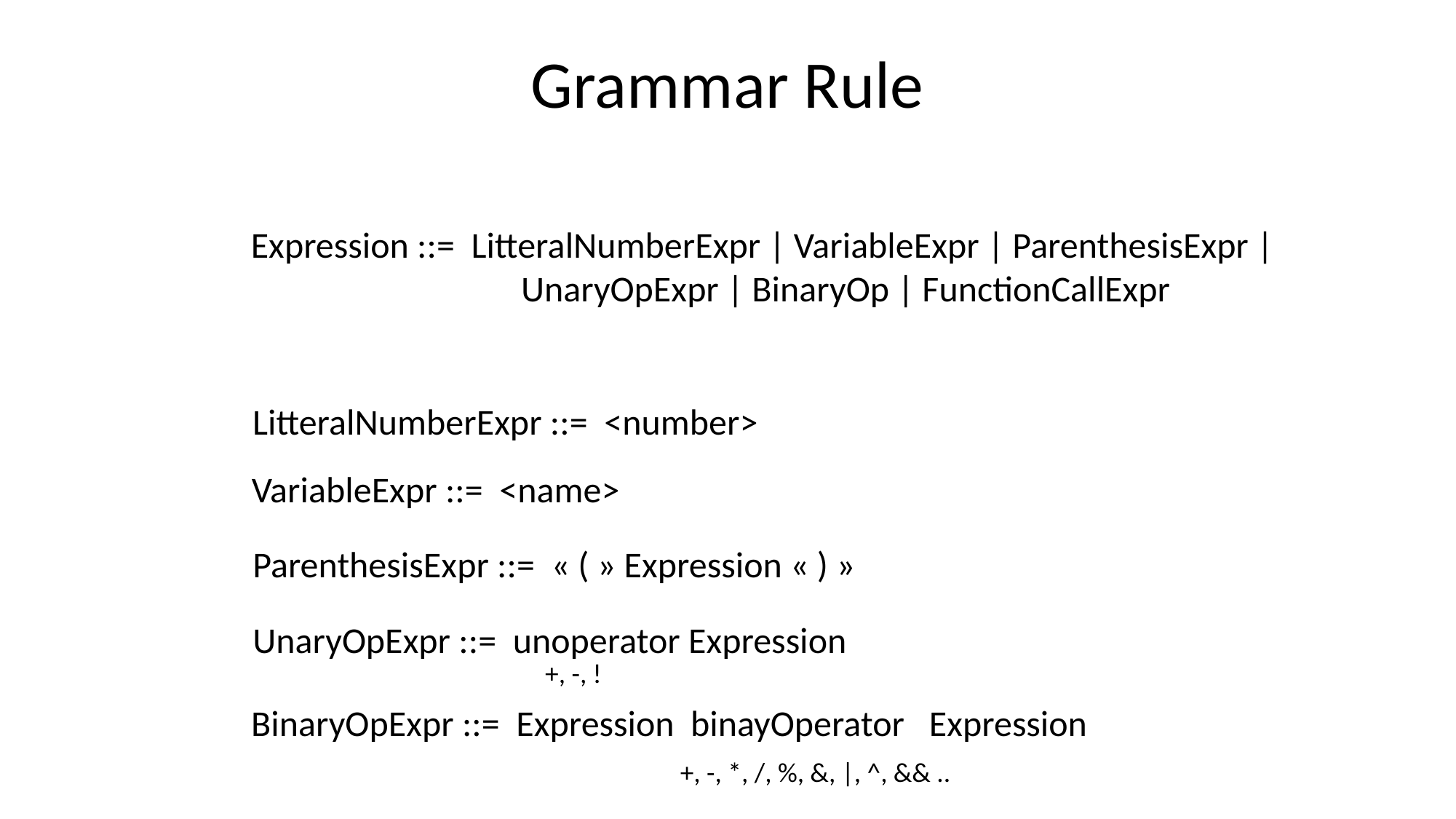

# Grammar Rule
Expression ::=  LitteralNumberExpr | VariableExpr | ParenthesisExpr |
                                 UnaryOpExpr | BinaryOp | FunctionCallExpr
LitteralNumberExpr ::=  <number>
VariableExpr ::=  <name>
ParenthesisExpr ::=  « ( » Expression « ) »
UnaryOpExpr ::=  unoperator Expression
+, -, !
BinaryOpExpr ::=  Expression  binayOperator   Expression
+, -, *, /, %, &, |, ^, && ..